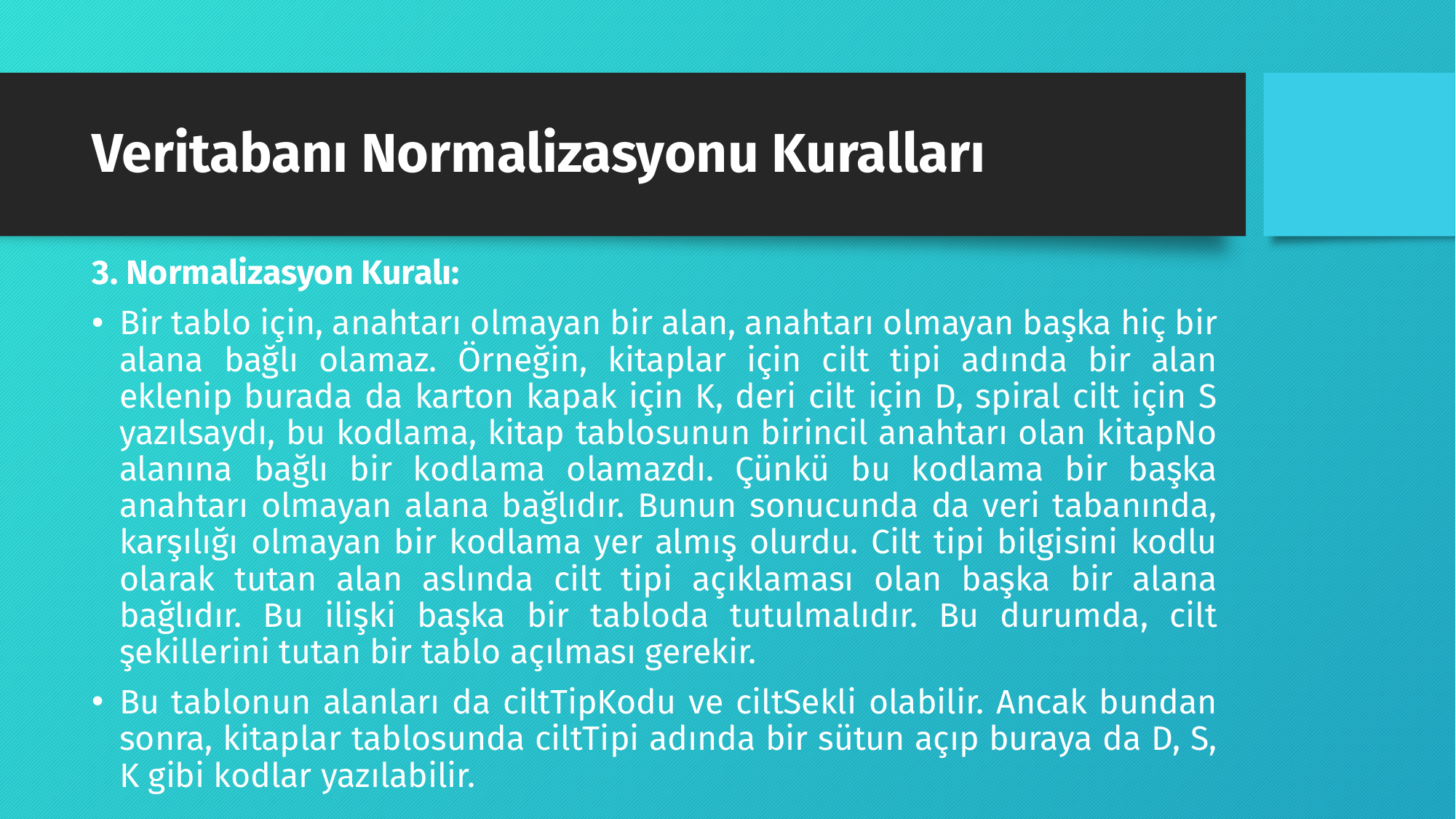

# Veritabanı Normalizasyonu Kuralları
3. Normalizasyon Kuralı:
Bir tablo için, anahtarı olmayan bir alan, anahtarı olmayan başka hiç bir alana bağlı olamaz. Örneğin, kitaplar için cilt tipi adında bir alan eklenip burada da karton kapak için K, deri cilt için D, spiral cilt için S yazılsaydı, bu kodlama, kitap tablosunun birincil anahtarı olan kitapNo alanına bağlı bir kodlama olamazdı. Çünkü bu kodlama bir başka anahtarı olmayan alana bağlıdır. Bunun sonucunda da veri tabanında, karşılığı olmayan bir kodlama yer almış olurdu. Cilt tipi bilgisini kodlu olarak tutan alan aslında cilt tipi açıklaması olan başka bir alana bağlıdır. Bu ilişki başka bir tabloda tutulmalıdır. Bu durumda, cilt şekillerini tutan bir tablo açılması gerekir.
Bu tablonun alanları da ciltTipKodu ve ciltSekli olabilir. Ancak bundan sonra, kitaplar tablosunda ciltTipi adında bir sütun açıp buraya da D, S, K gibi kodlar yazılabilir.